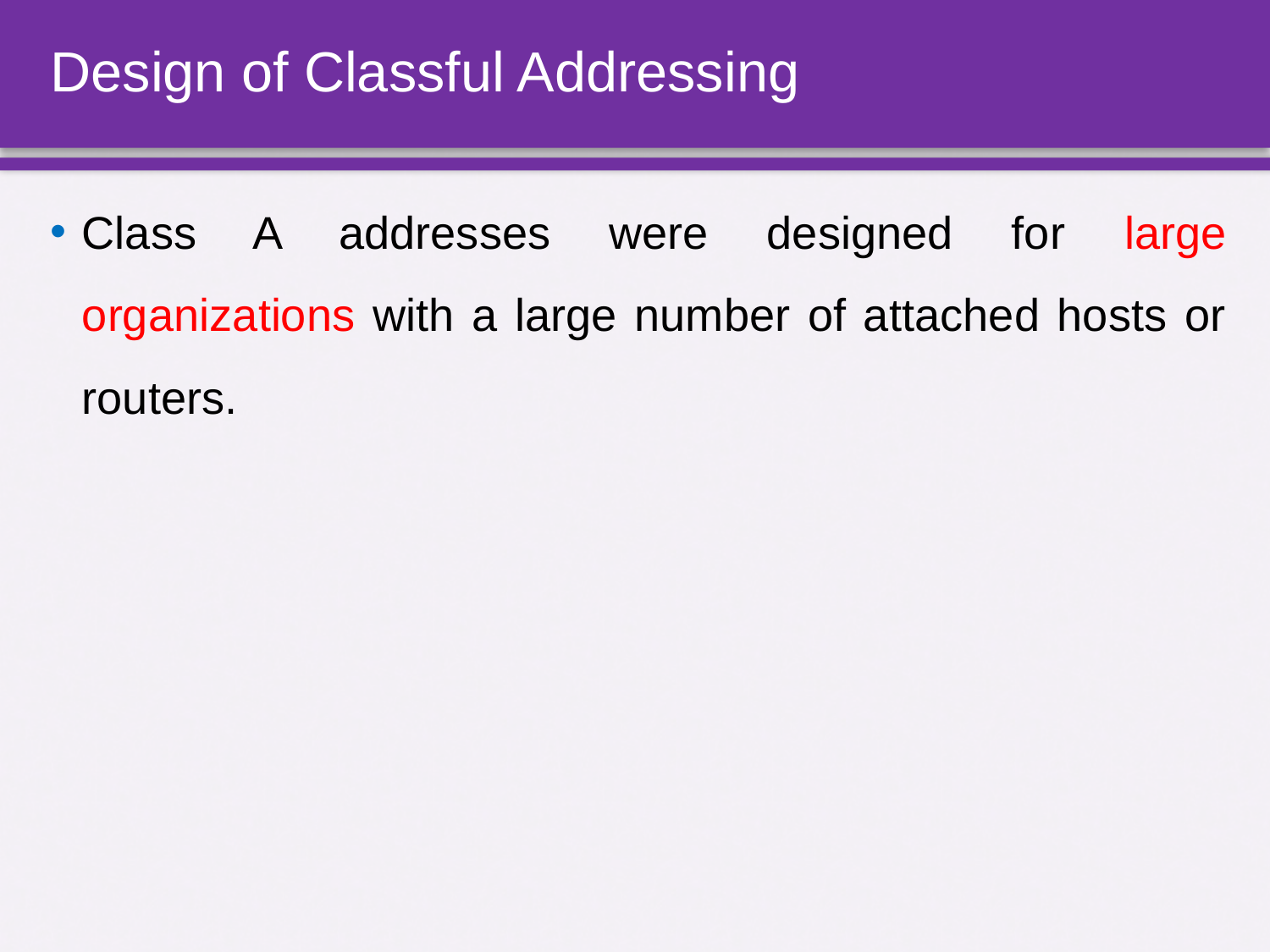

# Design of Classful Addressing
Class A addresses were designed for large organizations with a large number of attached hosts or routers.